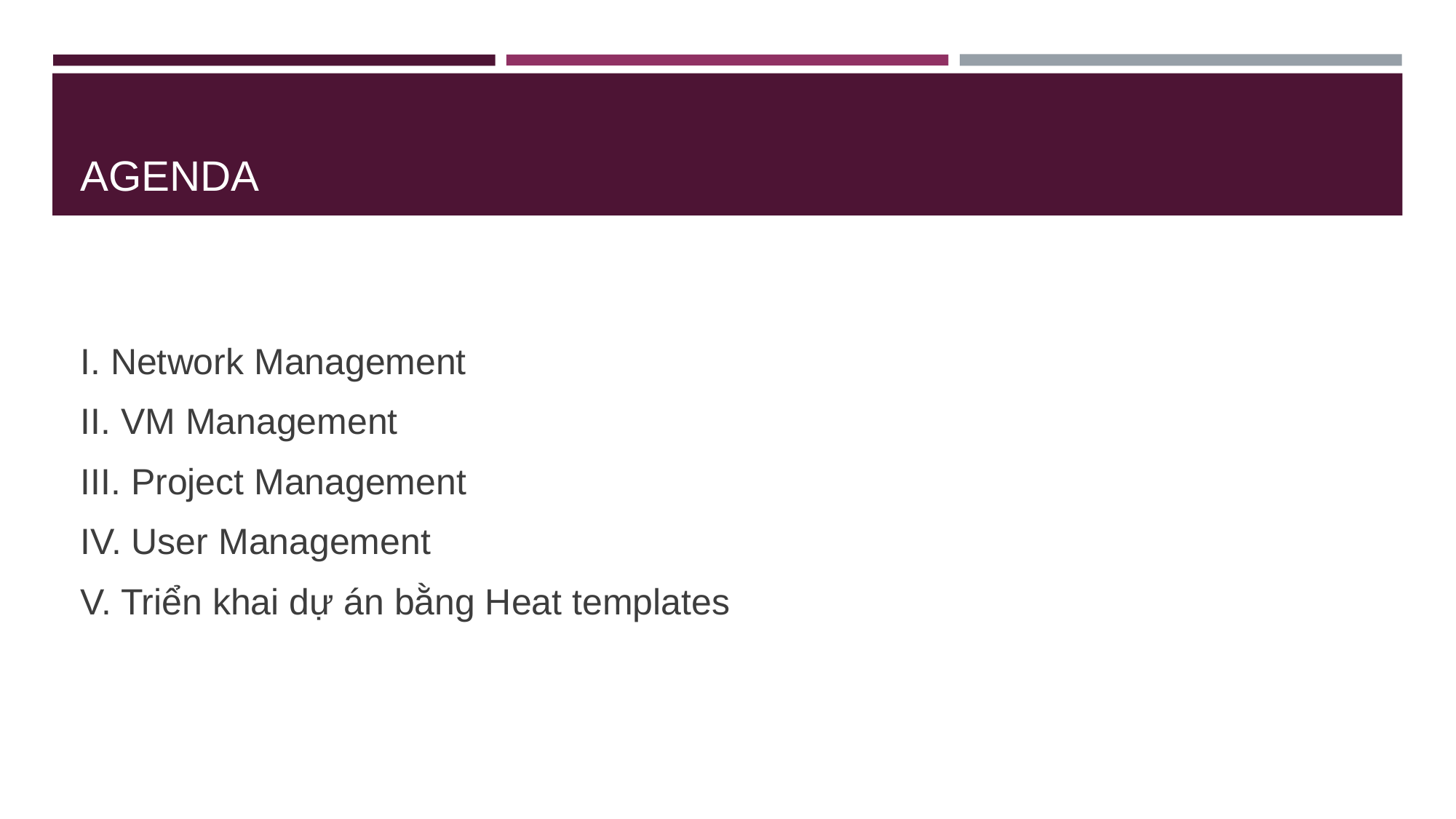

# AGENDA
I. Network Management
II. VM Management
III. Project Management
IV. User Management
V. Triển khai dự án bằng Heat templates